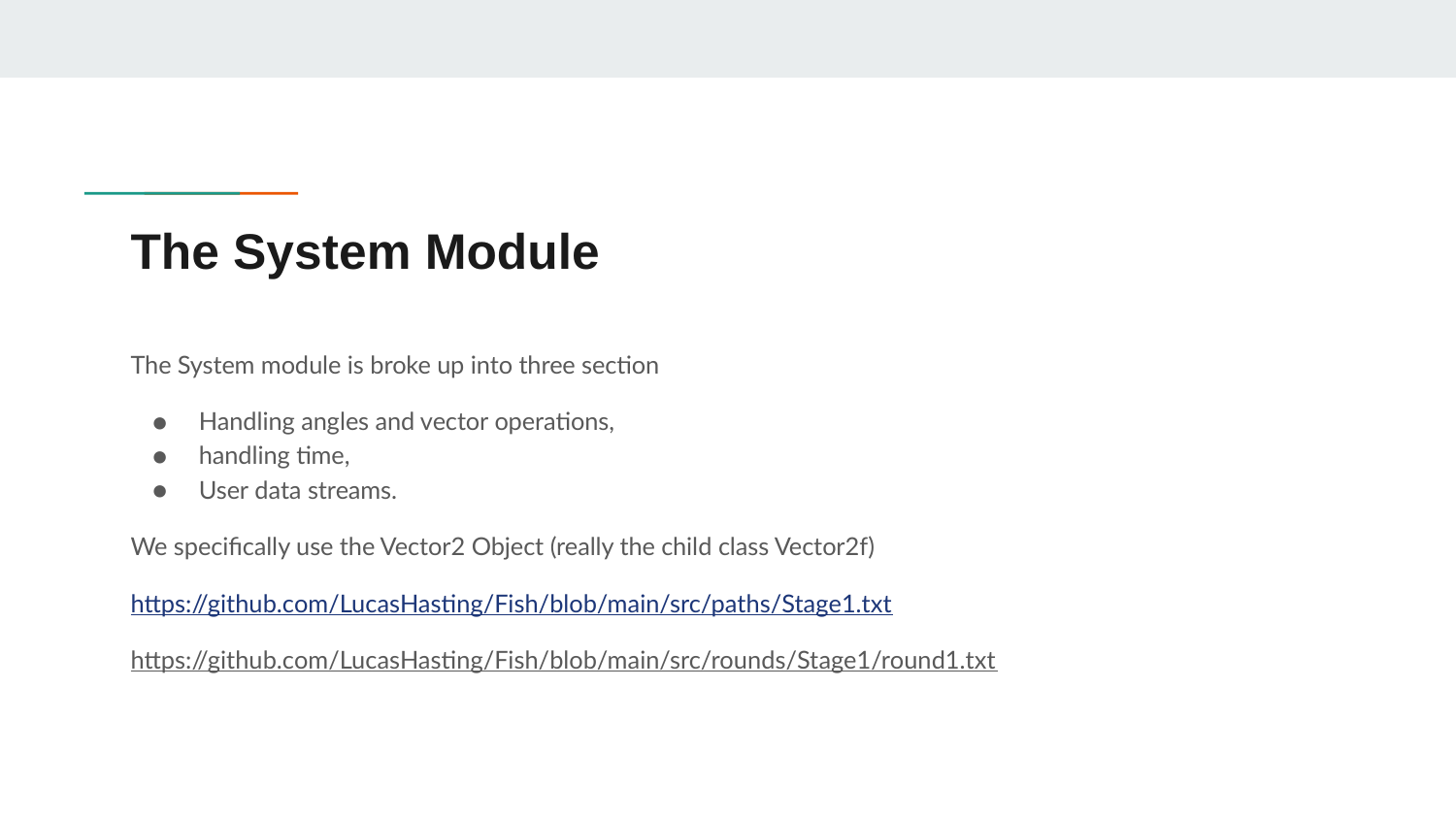

# The System Module
The System module is broke up into three section
Handling angles and vector operations,
handling time,
User data streams.
We specifically use the Vector2 Object (really the child class Vector2f)
https://github.com/LucasHasting/Fish/blob/main/src/paths/Stage1.txt
https://github.com/LucasHasting/Fish/blob/main/src/rounds/Stage1/round1.txt